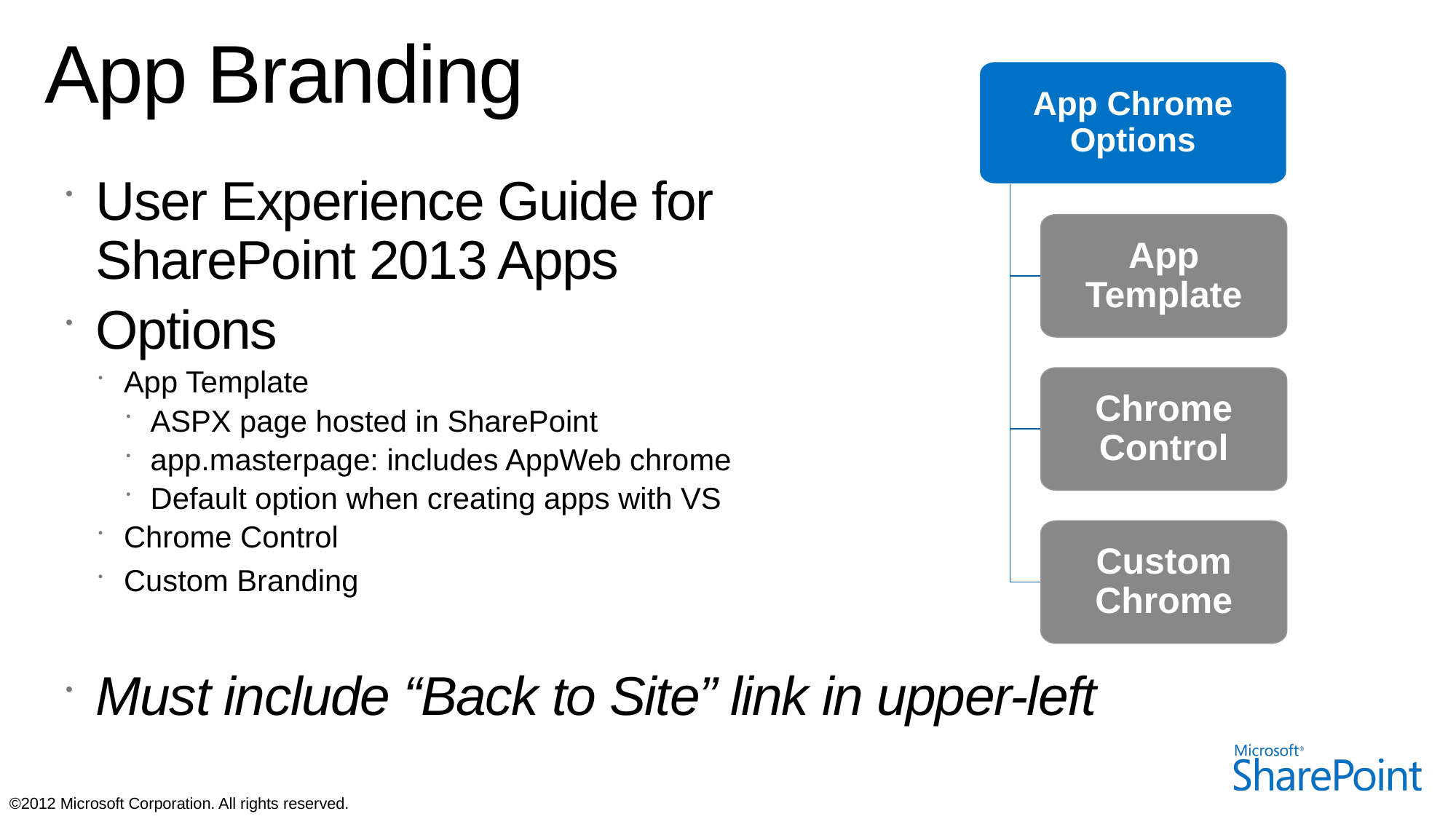

# App Branding
App Chrome Options

App Template
Chrome Control
Custom Chrome
User Experience Guide for
SharePoint 2013 Apps
Options
App Template
ASPX page hosted in SharePoint
app.masterpage: includes AppWeb chrome
Default option when creating apps with VS
Chrome Control
Custom Branding
Must include “Back to Site” link in upper-left